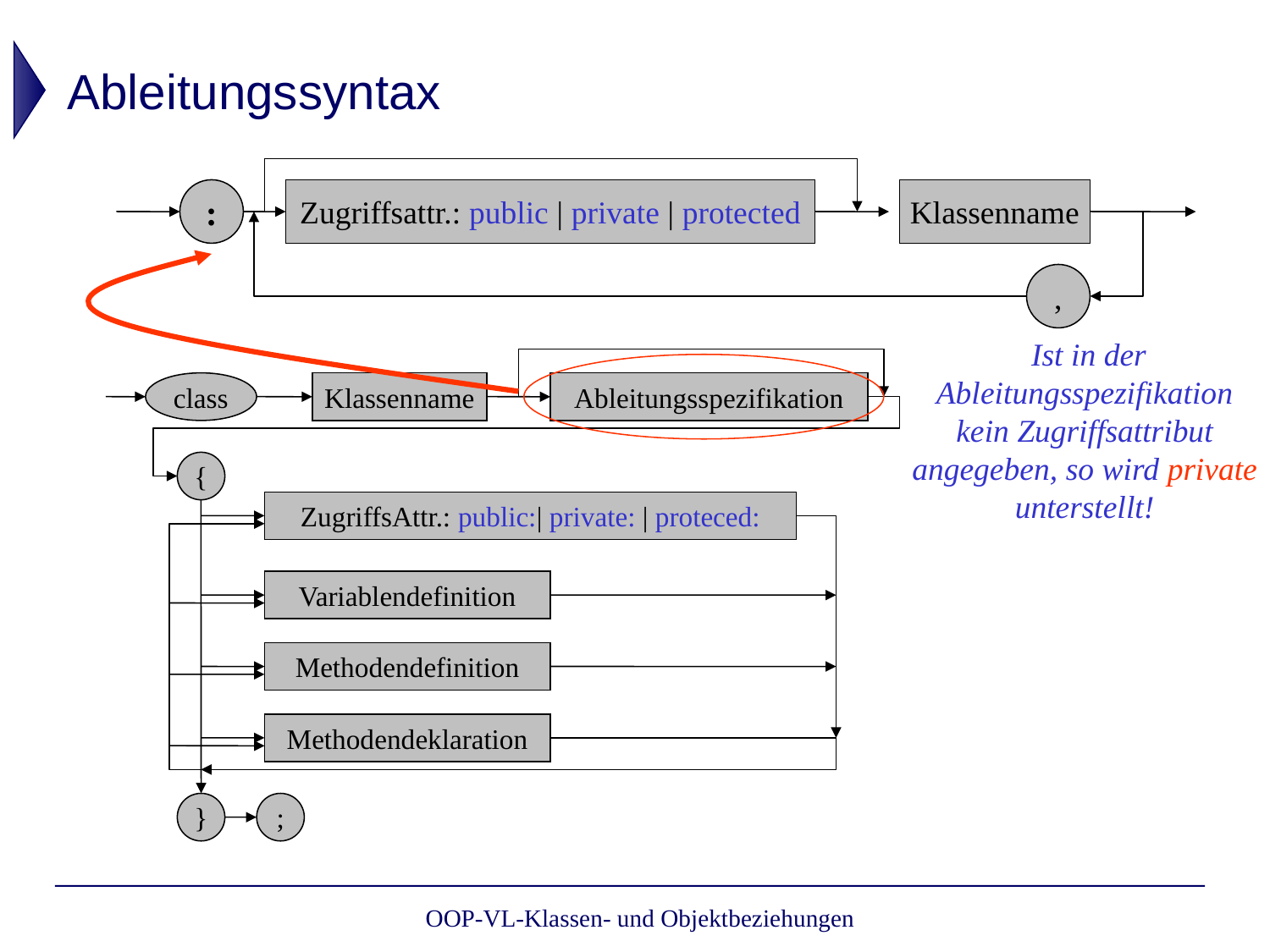

# Ableitungssyntax

:
Zugriffsattr.: public | private | protected
Klassenname

,

 Ist in der Ableitungsspezifikation kein Zugriffsattribut angegeben, so wird private unterstellt!

class
Klassenname
Ableitungsspezifikation

{
ZugriffsAttr.: public:| private: | proteced:

Variablendefinition

Methodendefinition

Methodendeklaration

}
;

OOP-VL-Klassen- und Objektbeziehungen